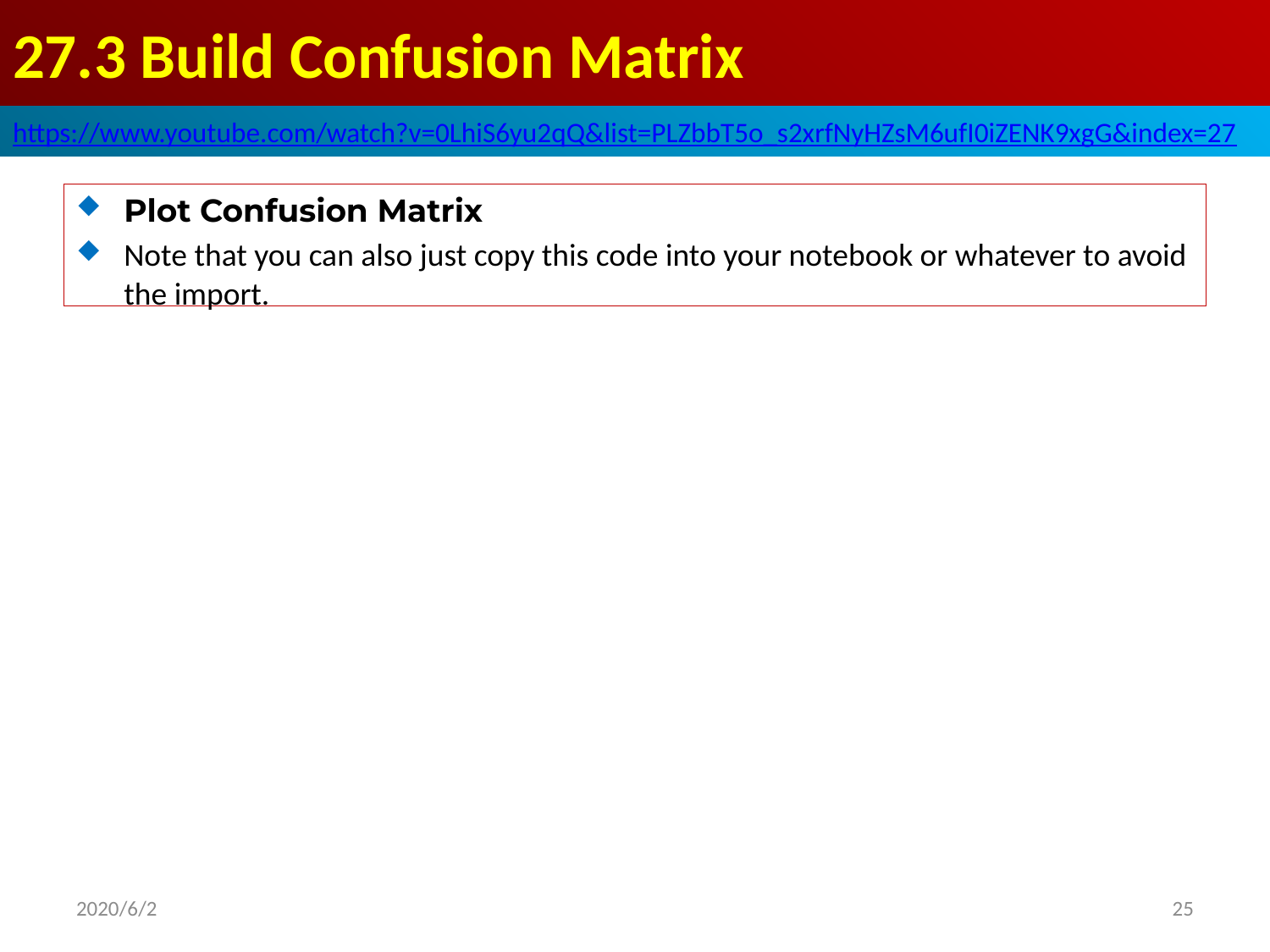

# 27.3 Build Confusion Matrix
https://www.youtube.com/watch?v=0LhiS6yu2qQ&list=PLZbbT5o_s2xrfNyHZsM6ufI0iZENK9xgG&index=27
Plot Confusion Matrix
Note that you can also just copy this code into your notebook or whatever to avoid the import.
2020/6/2
25